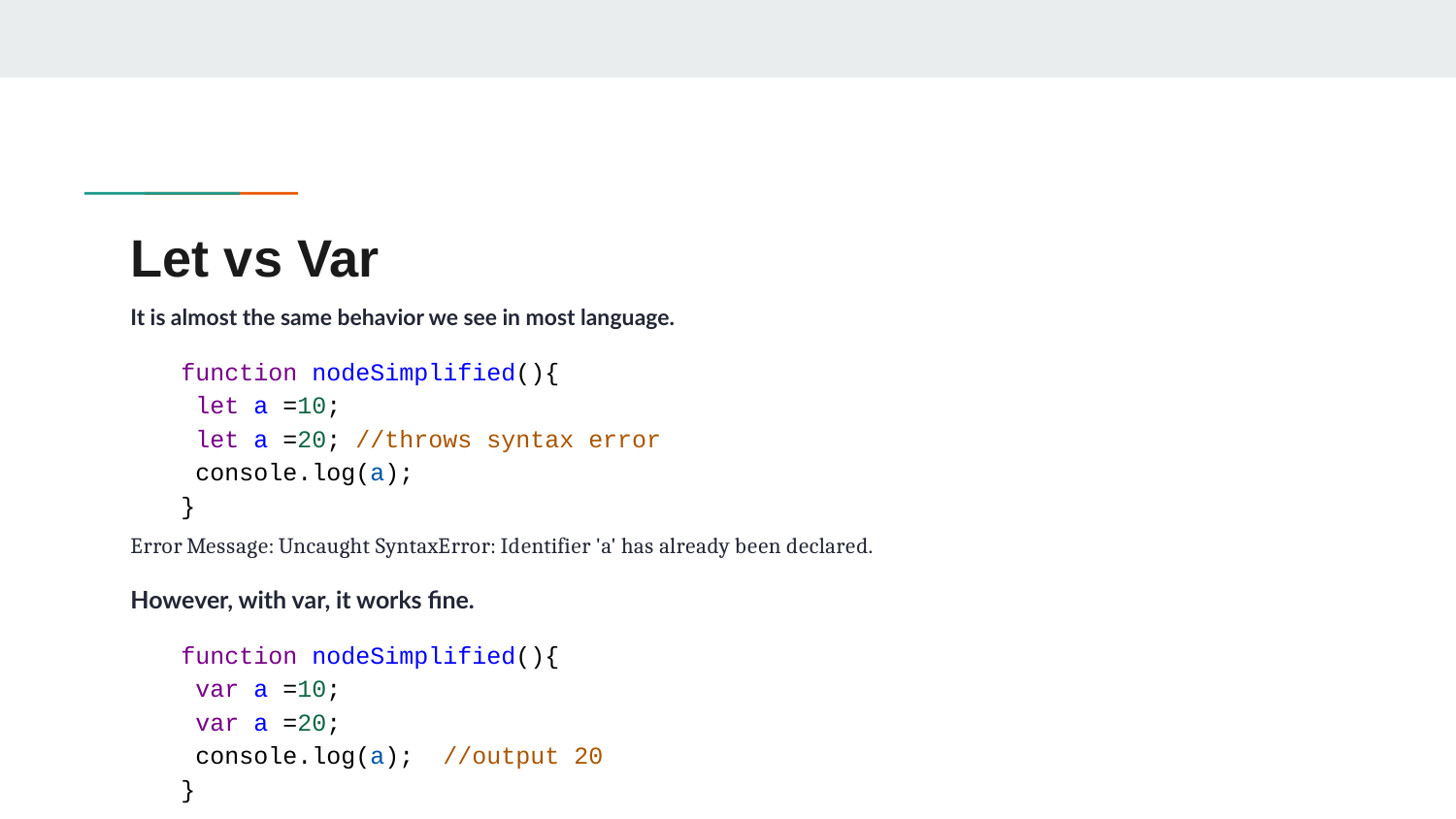

# Let vs Var
It is almost the same behavior we see in most language.
function nodeSimplified(){
 let a =10;
 let a =20; //throws syntax error
 console.log(a);
}
Error Message: Uncaught SyntaxError: Identifier 'a' has already been declared.
However, with var, it works fine.
function nodeSimplified(){
 var a =10;
 var a =20;
 console.log(a);  //output 20
}